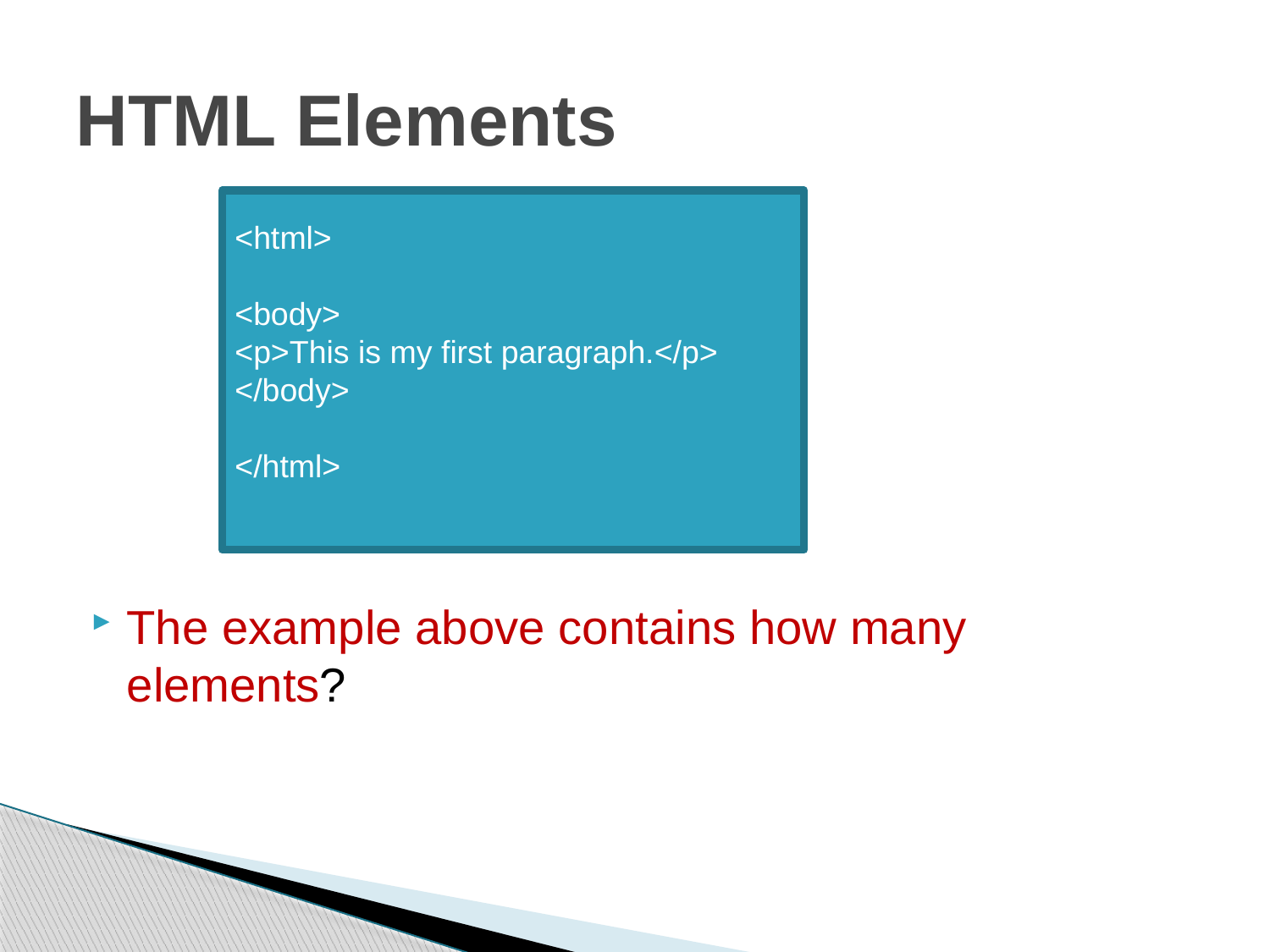

# HTML Elements
<html>
<body>
<p>This is my first paragraph.</p>
</body>
</html>

The example above contains how many elements?